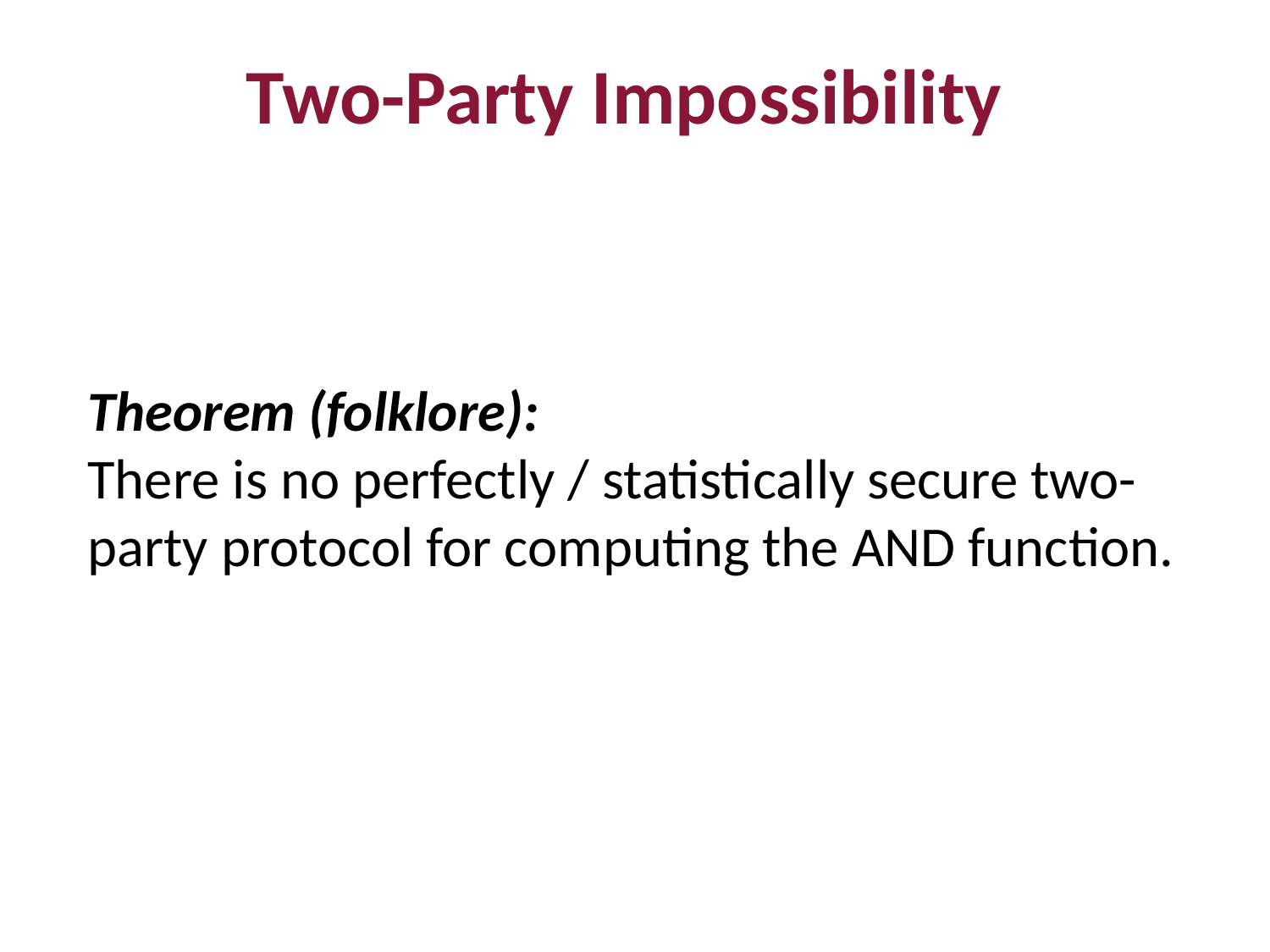

Two-Party Impossibility
Theorem (folklore):
There is no perfectly / statistically secure two-party protocol for computing the AND function.